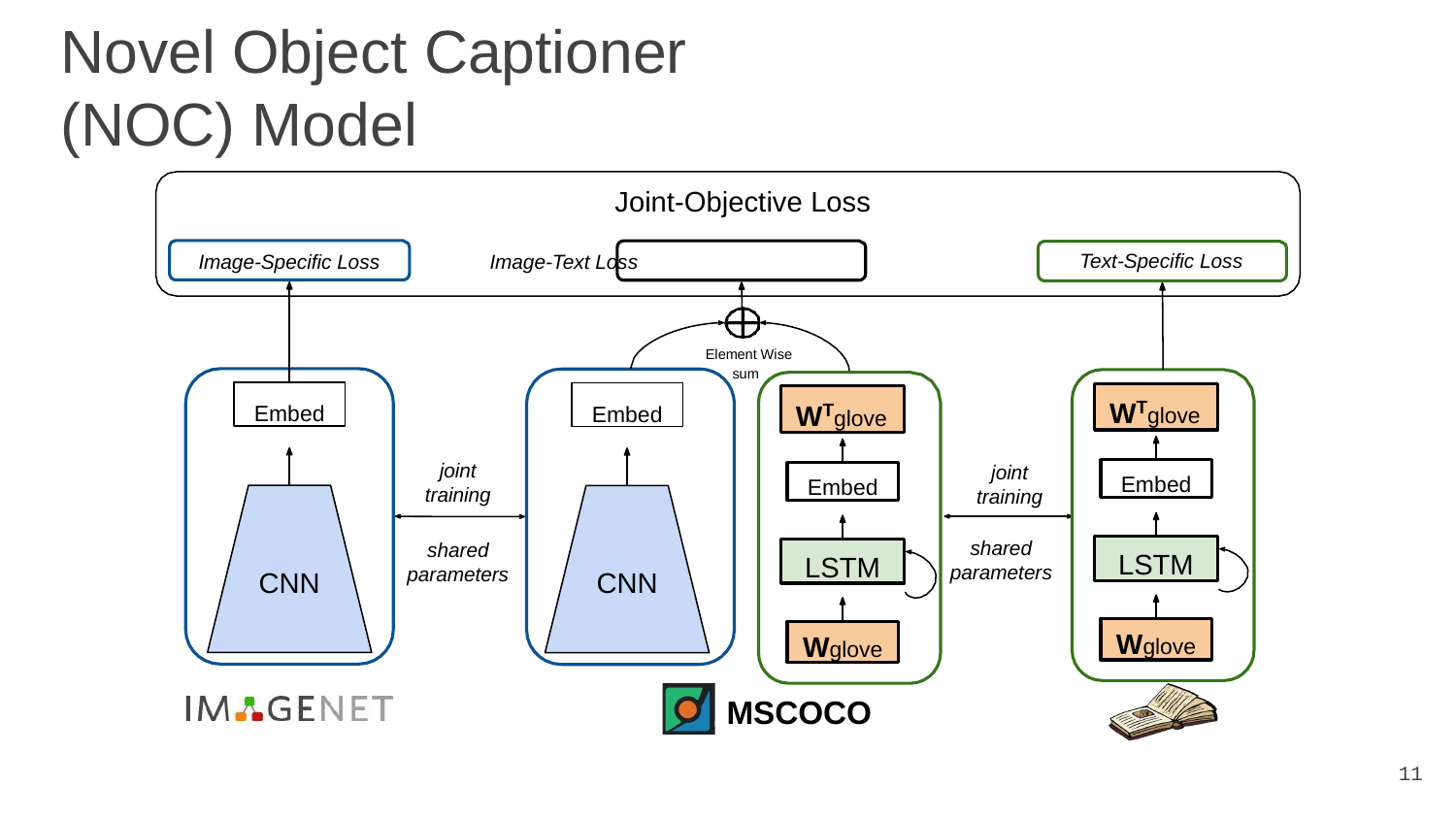

# Novel Object Captioner (NOC) Model

Joint-Objective Loss

Image-Specific Loss	Image-Text Loss

Text-Specific Loss

Element Wise  sum

Embed
Embed
WTglove
WTglove

joint  training
joint  training
Embed
Embed

shared  parameters
shared  parameters
LSTM
LSTM
CNN
CNN
Wglove
Wglove

MSCOCO

11